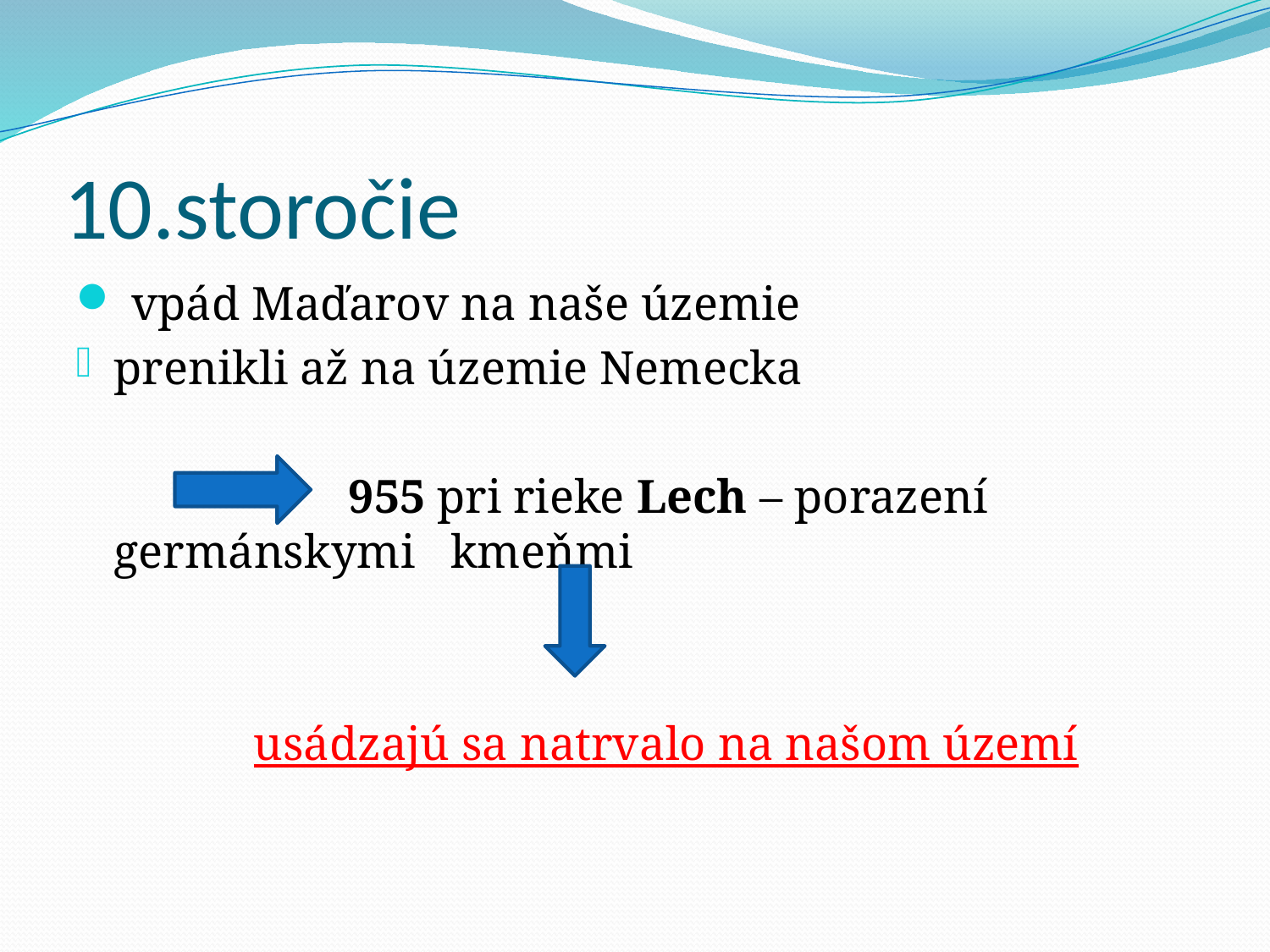

# 10.storočie
 vpád Maďarov na naše územie
prenikli až na územie Nemecka

                       955 pri rieke Lech – porazení germánskymi   kmeňmi

               usádzajú sa natrvalo na našom území